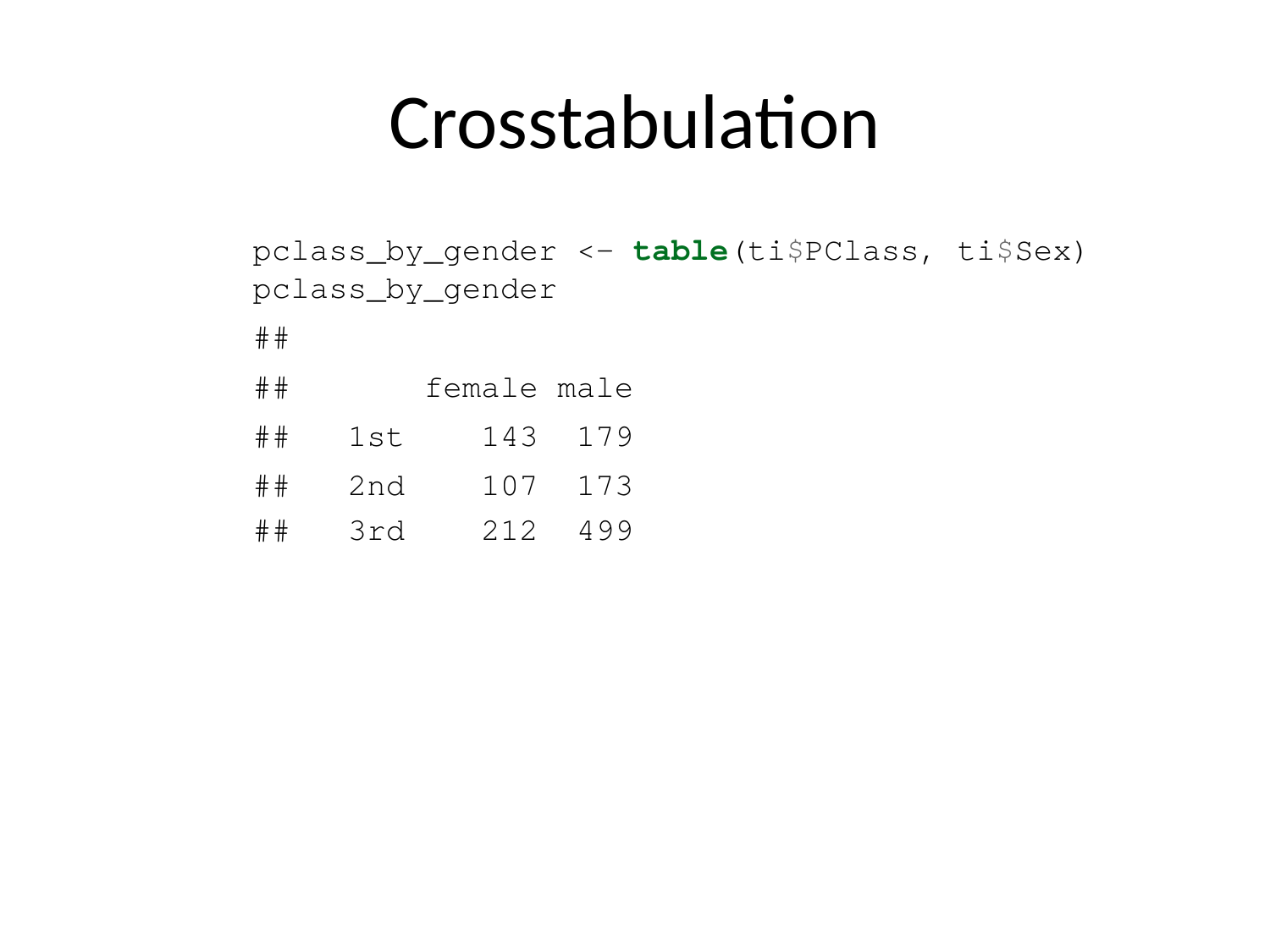

# Crosstabulation
pclass_by_gender <- table(ti$PClass, ti$Sex)
pclass_by_gender
##
##       female male
##   1st    143  179
##   2nd    107  173
##   3rd    212  499